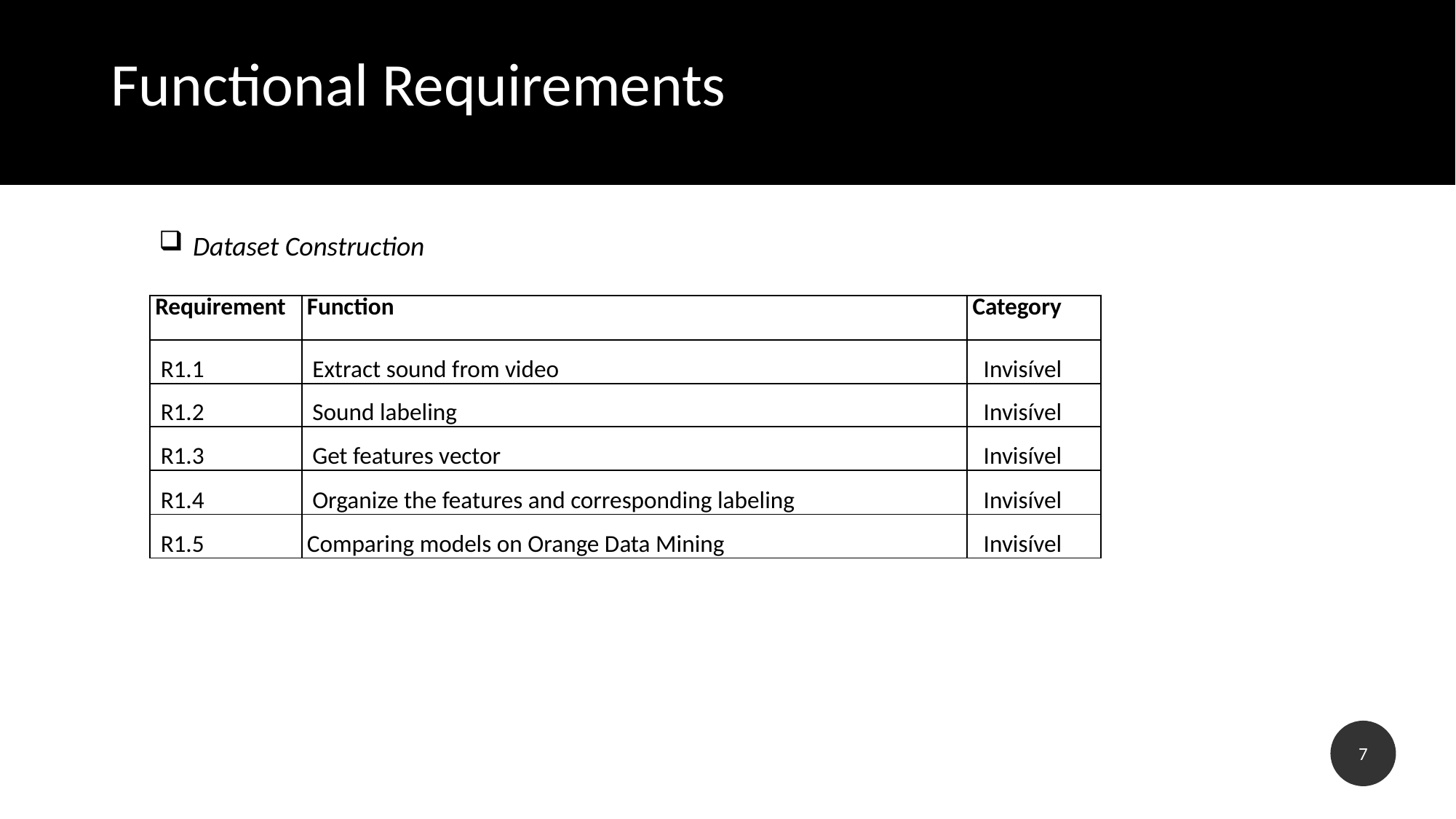

# Functional Requirements
Dataset Construction
| Requirement | Function | Category |
| --- | --- | --- |
| R1.1 | Extract sound from video | Invisível |
| R1.2 | Sound labeling | Invisível |
| R1.3 | Get features vector | Invisível |
| R1.4 | Organize the features and corresponding labeling | Invisível |
| R1.5 | Comparing models on Orange Data Mining | Invisível |
7